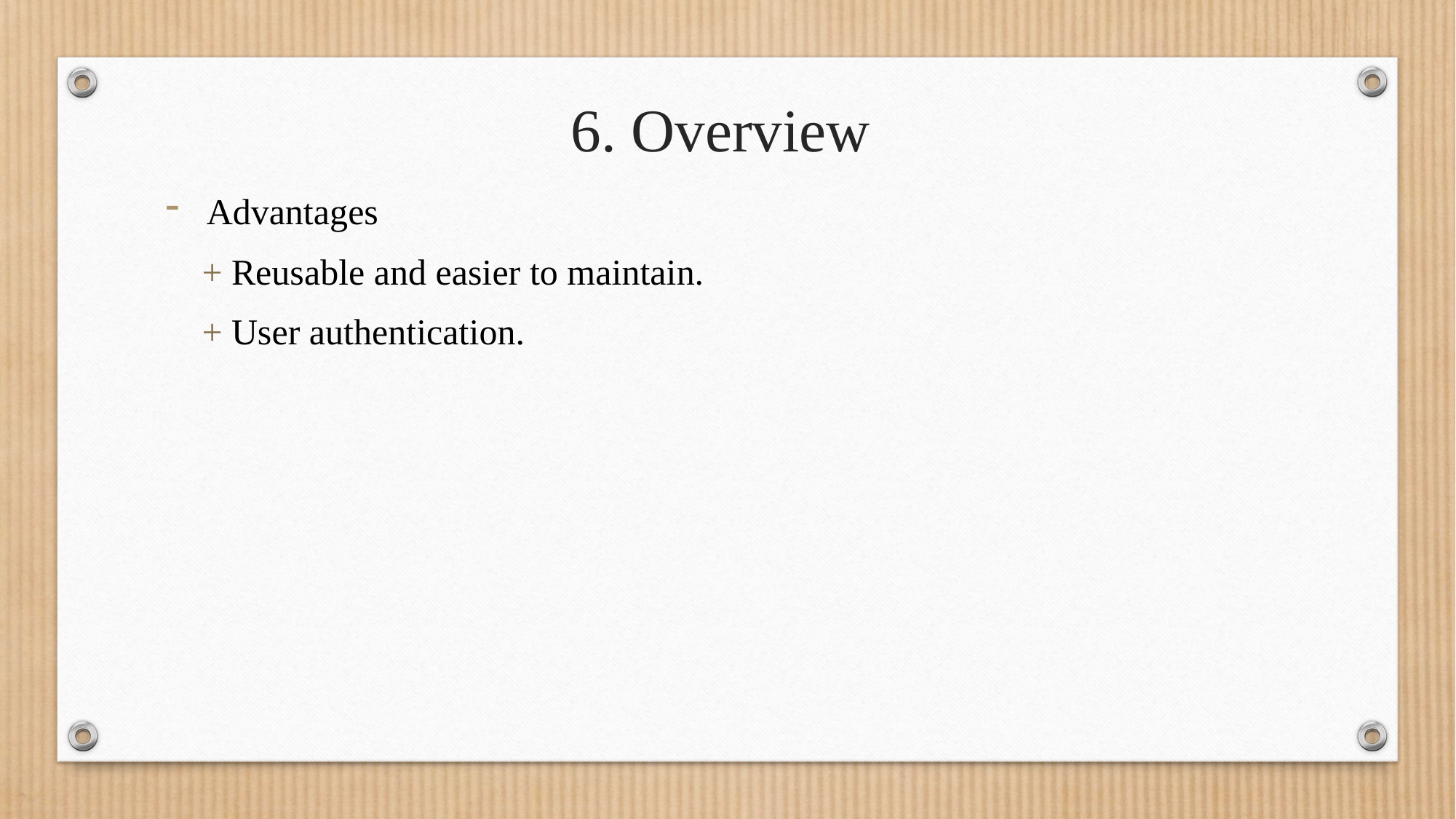

# 6. Overview
Advantages
    + Reusable and easier to maintain.
    + User authentication.